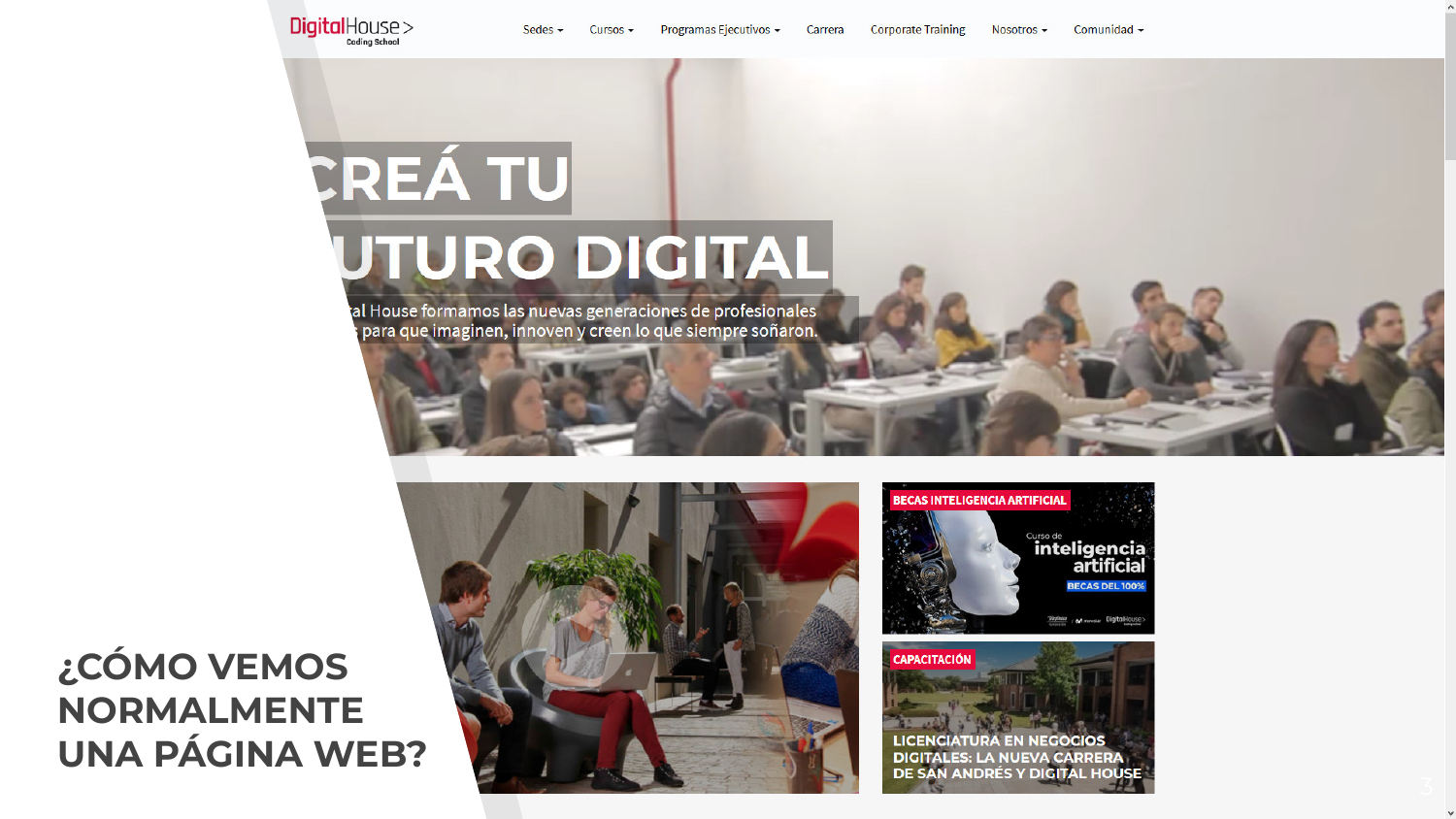

¿CÓMO VEMOS NORMALMENTE UNA PÁGINA WEB?
3